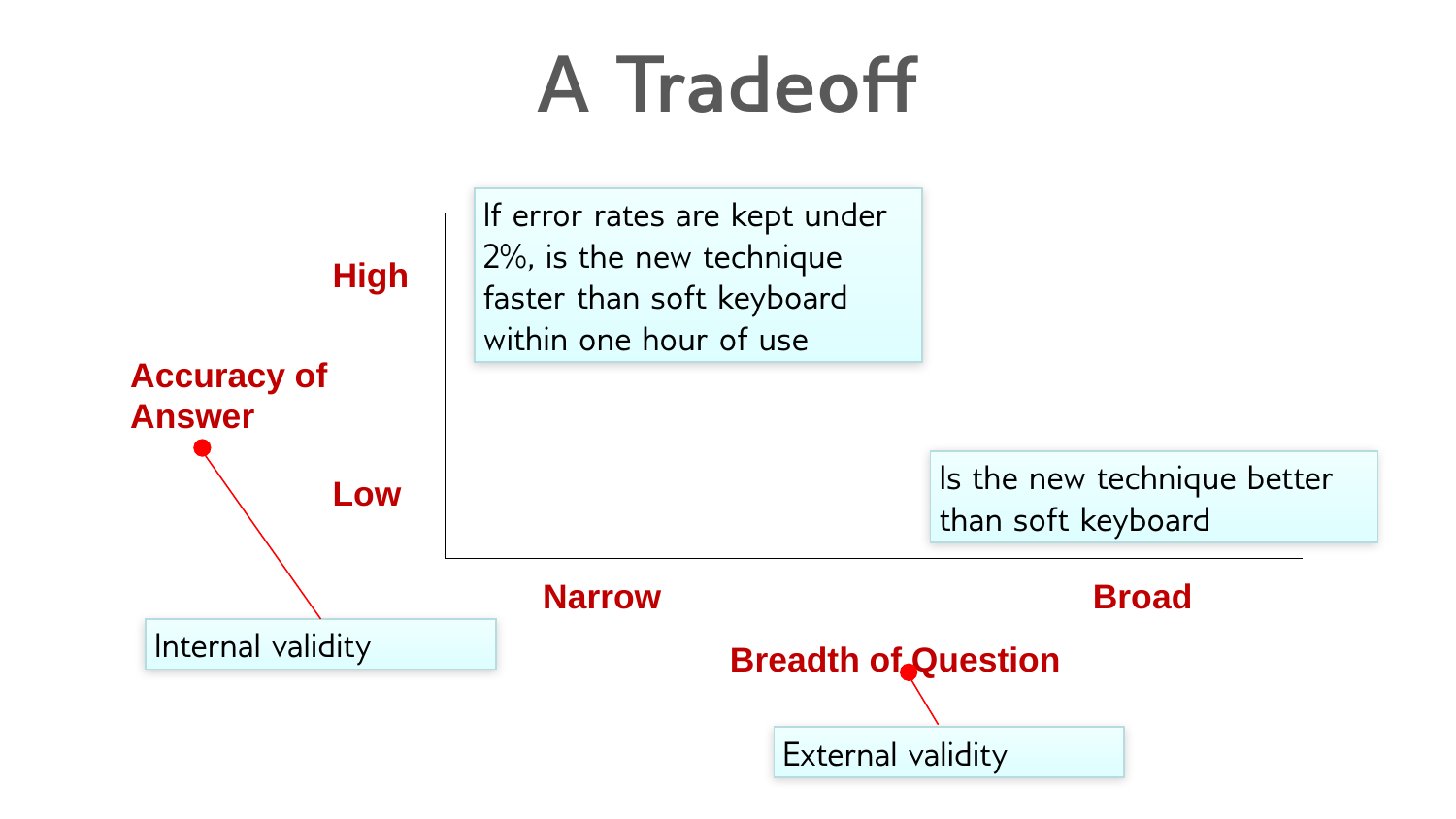

# A Tradeoff
If error rates are kept under 2%, is the new technique faster than soft keyboard within one hour of use
High
Accuracy of
Answer

Is the new technique better than soft keyboard
Low
Narrow
Broad
Internal validity
Breadth of Question

External validity